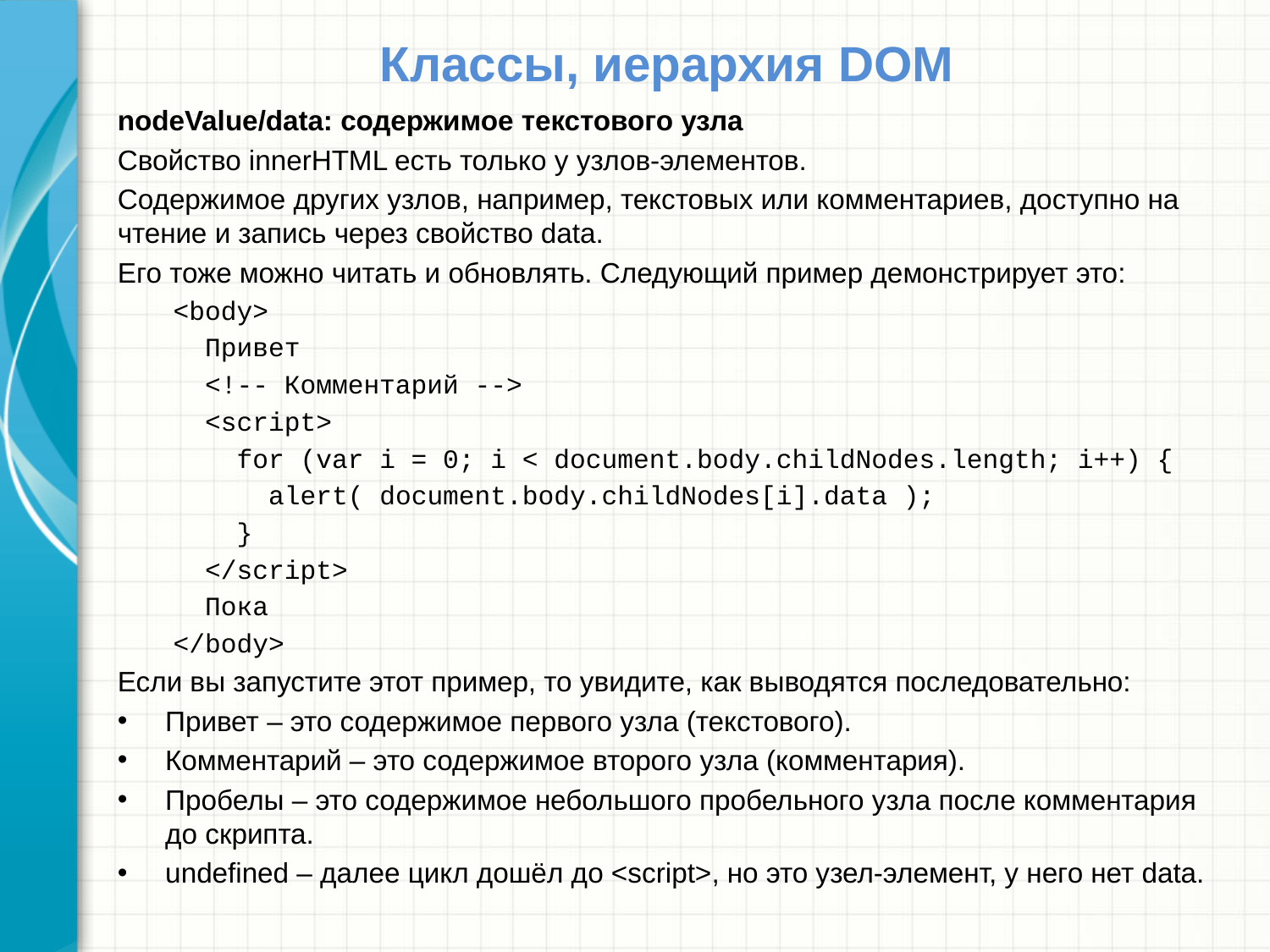

# Классы, иерархия DOM
nodeValue/data: содержимое текстового узла
Свойство innerHTML есть только у узлов-элементов.
Содержимое других узлов, например, текстовых или комментариев, доступно на чтение и запись через свойство data.
Его тоже можно читать и обновлять. Следующий пример демонстрирует это:
<body>
  Привет
  <!-- Комментарий -->
  <script>
    for (var i = 0; i < document.body.childNodes.length; i++) {
      alert( document.body.childNodes[i].data );
    }
  </script>
  Пока
</body>
Если вы запустите этот пример, то увидите, как выводятся последовательно:
Привет – это содержимое первого узла (текстового).
Комментарий – это содержимое второго узла (комментария).
Пробелы – это содержимое небольшого пробельного узла после комментария до скрипта.
undefined – далее цикл дошёл до <script>, но это узел-элемент, у него нет data.